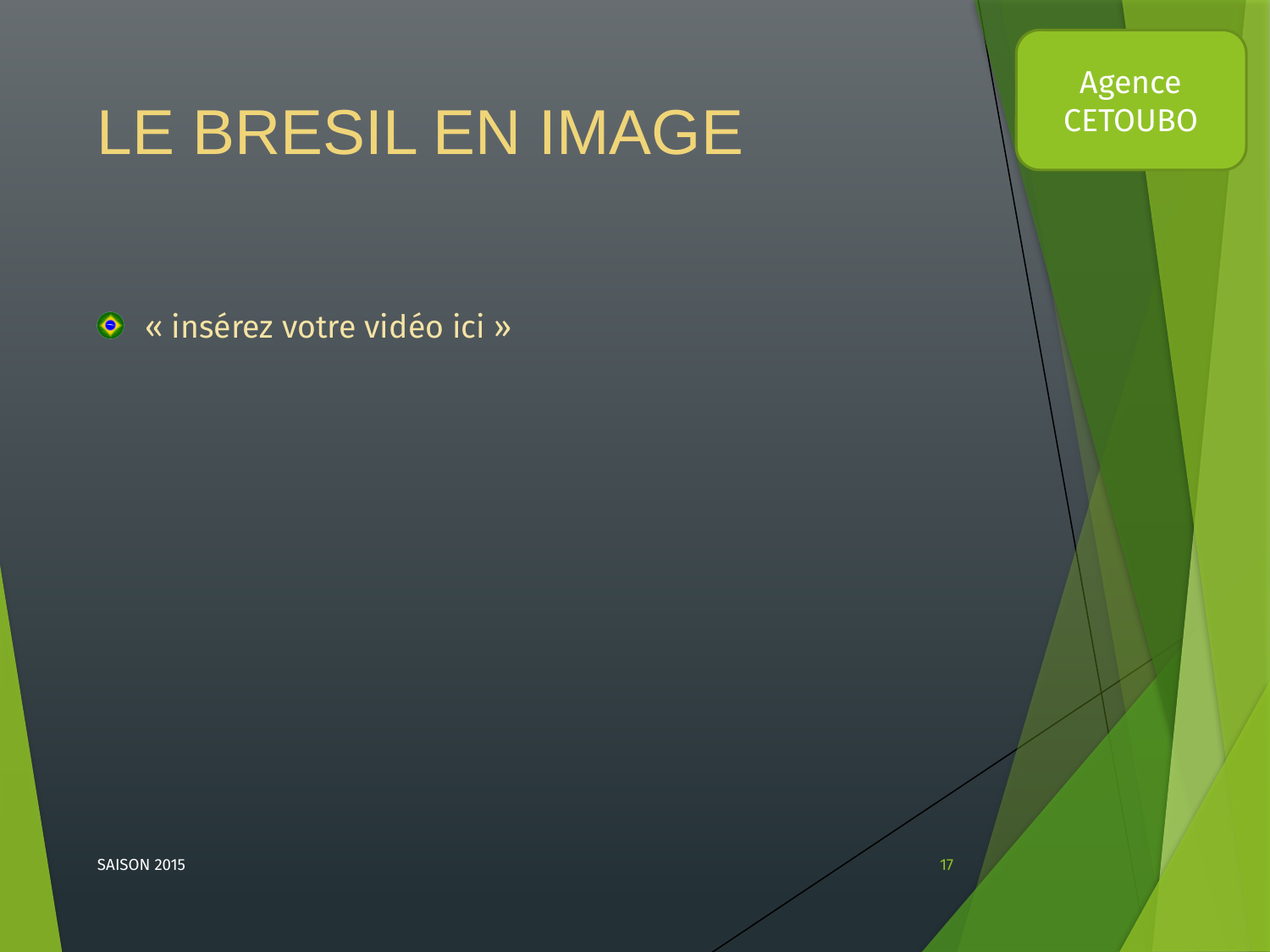

# LE BRESIL EN IMAGE
« insérez votre vidéo ici »
SAISON 2015
17